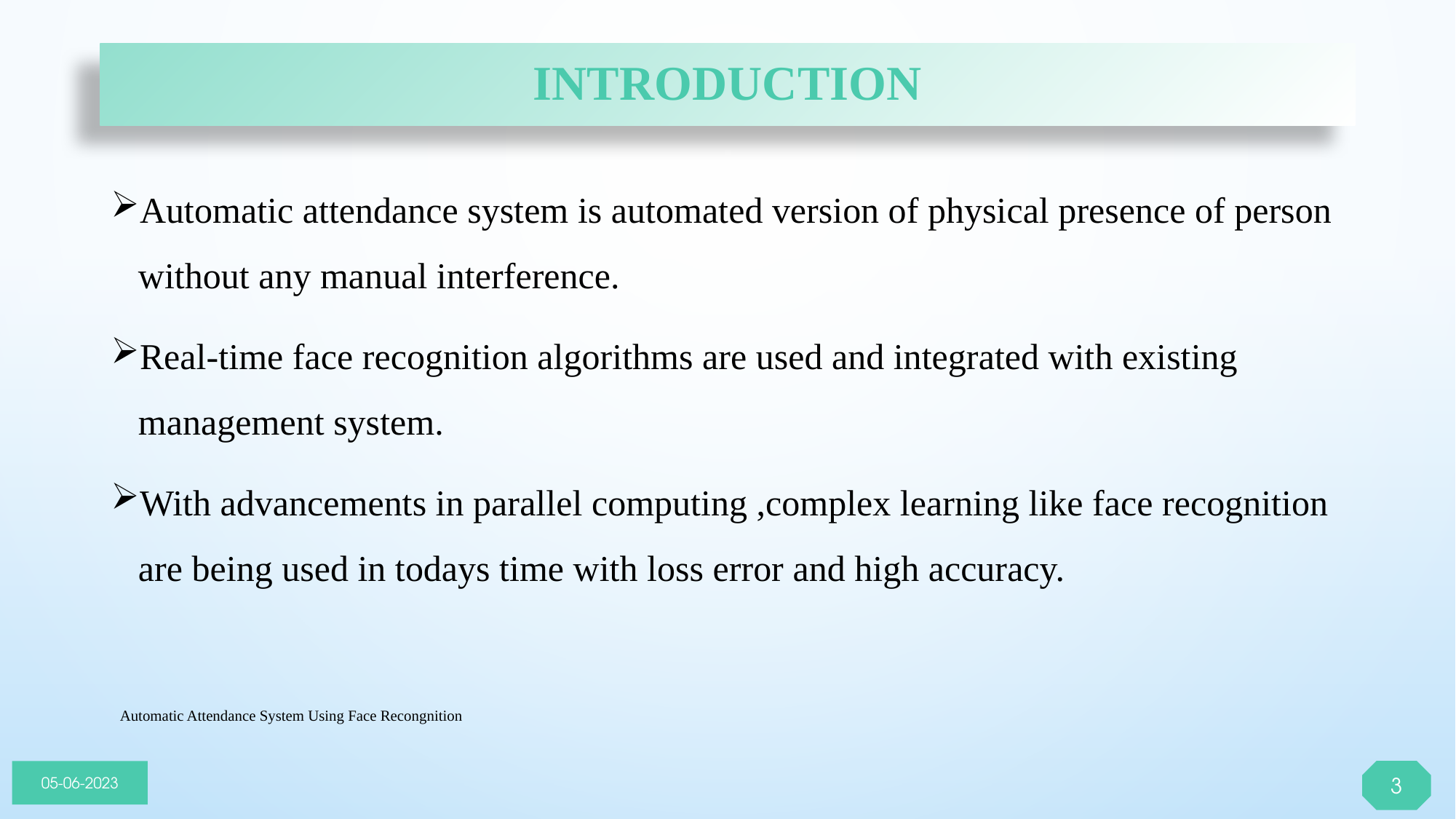

# Introduction
Automatic attendance system is automated version of physical presence of person without any manual interference.
Real-time face recognition algorithms are used and integrated with existing management system.
With advancements in parallel computing ,complex learning like face recognition are being used in todays time with loss error and high accuracy.
Automatic Attendance System Using Face Recongnition

3
05-06-2023